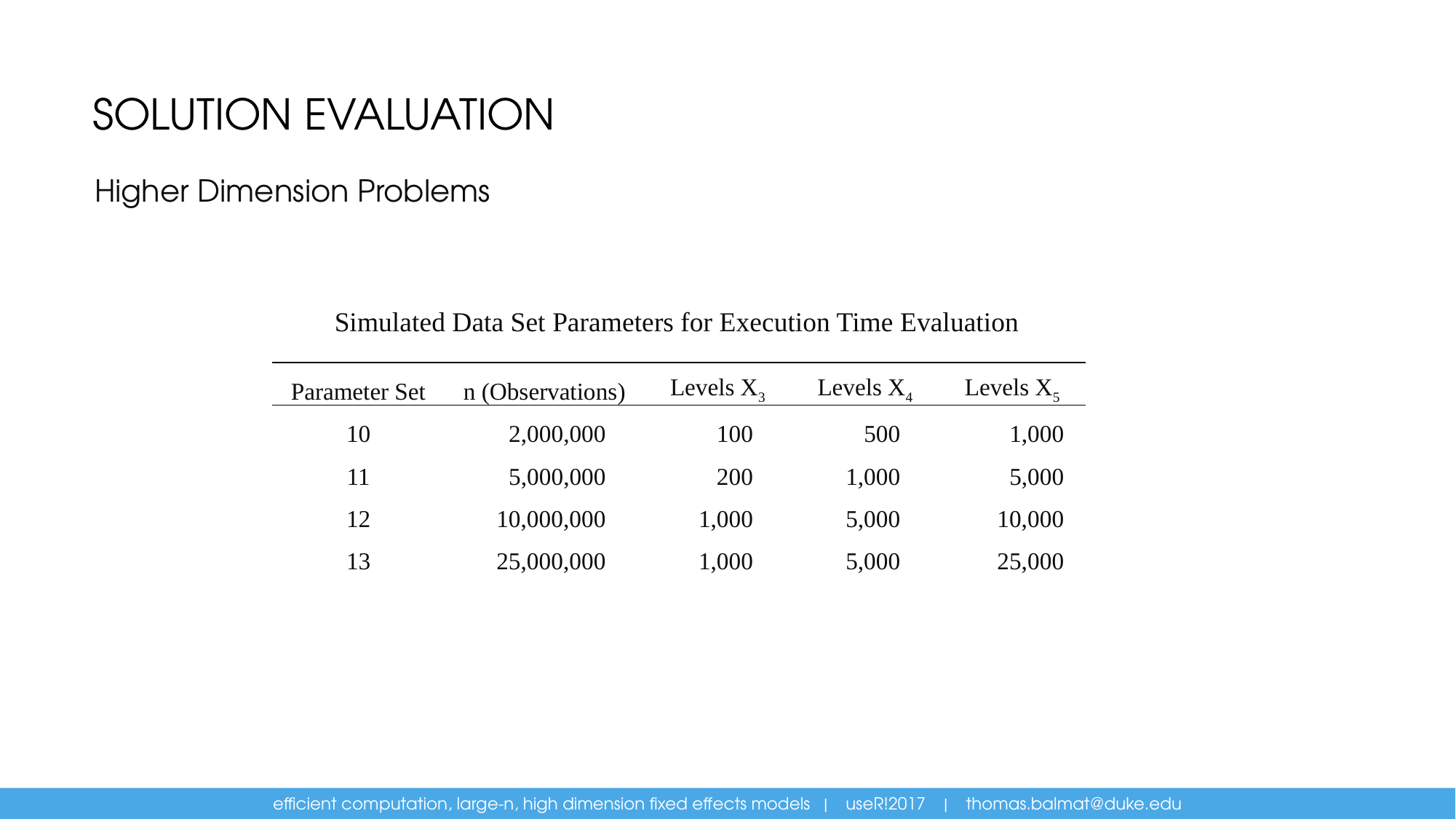

# Solution evaluation
Higher Dimension Problems
Simulated Data Set Parameters for Execution Time Evaluation

| Parameter Set | n (Observations) | Levels X3 | Levels X4 | Levels X5 |
| --- | --- | --- | --- | --- |
| 10 | 2,000,000 | 100 | 500 | 1,000 |
| 11 | 5,000,000 | 200 | 1,000 | 5,000 |
| 12 | 10,000,000 | 1,000 | 5,000 | 10,000 |
| 13 | 25,000,000 | 1,000 | 5,000 | 25,000 |
efficient computation, large-n, high dimension fixed effects models   |    useR!2017    |    thomas.balmat@duke.edu